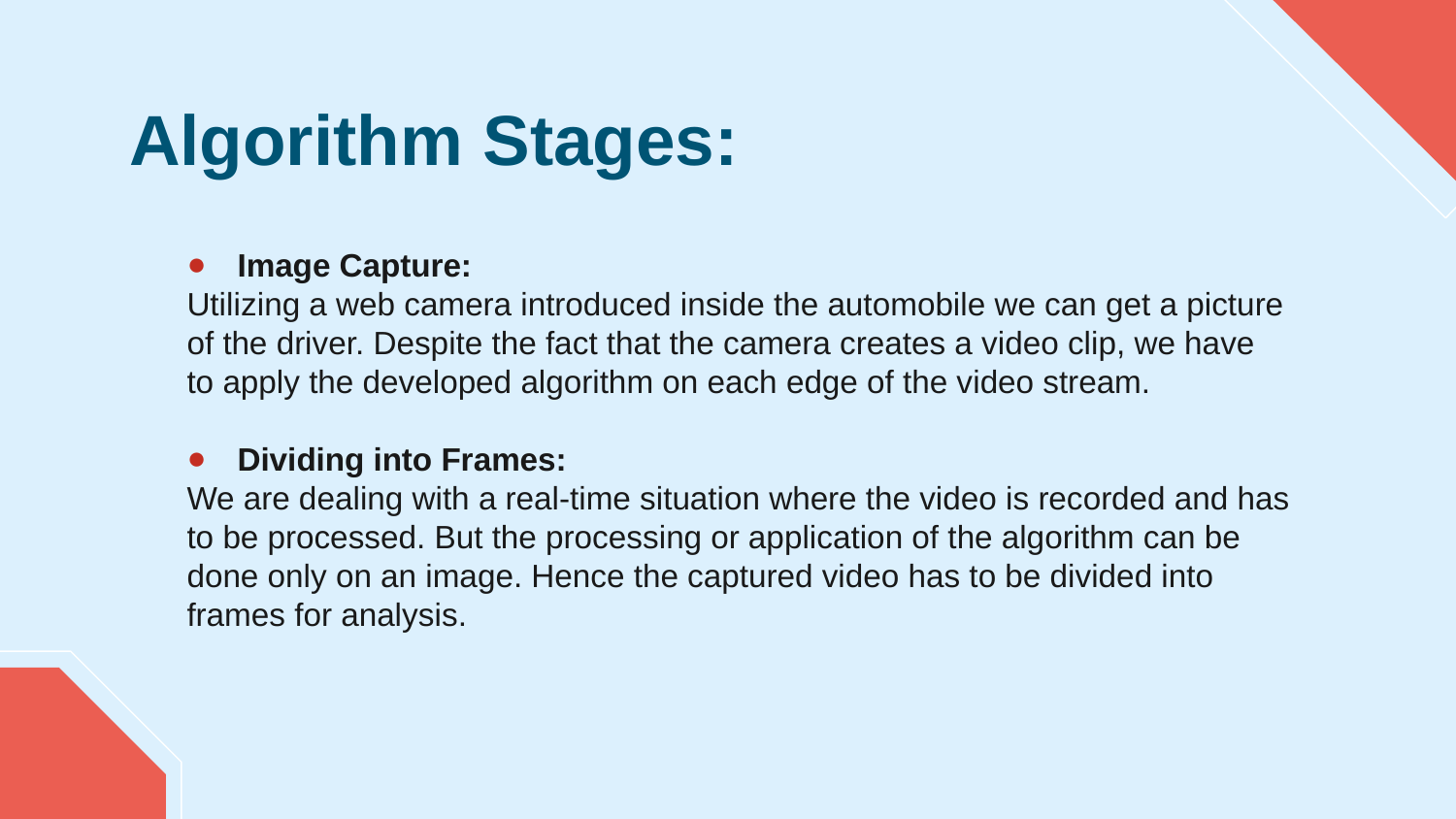

# Algorithm Stages:
Image Capture:
Utilizing a web camera introduced inside the automobile we can get a picture of the driver. Despite the fact that the camera creates a video clip, we have to apply the developed algorithm on each edge of the video stream.

Dividing into Frames:
We are dealing with a real-time situation where the video is recorded and has to be processed. But the processing or application of the algorithm can be done only on an image. Hence the captured video has to be divided into frames for analysis.